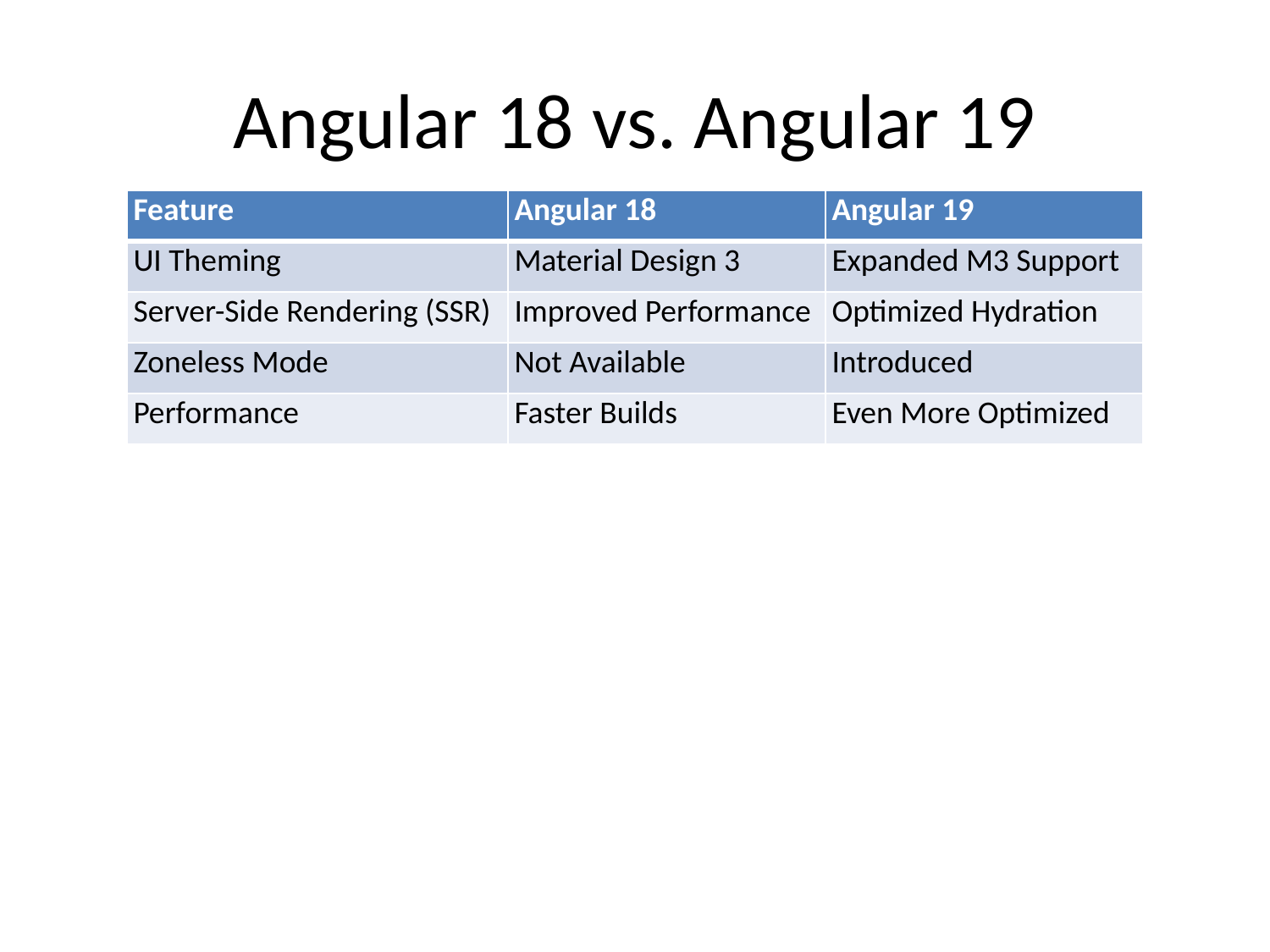

# Angular 18 vs. Angular 19
| Feature | Angular 18 | Angular 19 |
| --- | --- | --- |
| UI Theming | Material Design 3 | Expanded M3 Support |
| Server-Side Rendering (SSR) | Improved Performance | Optimized Hydration |
| Zoneless Mode | Not Available | Introduced |
| Performance | Faster Builds | Even More Optimized |